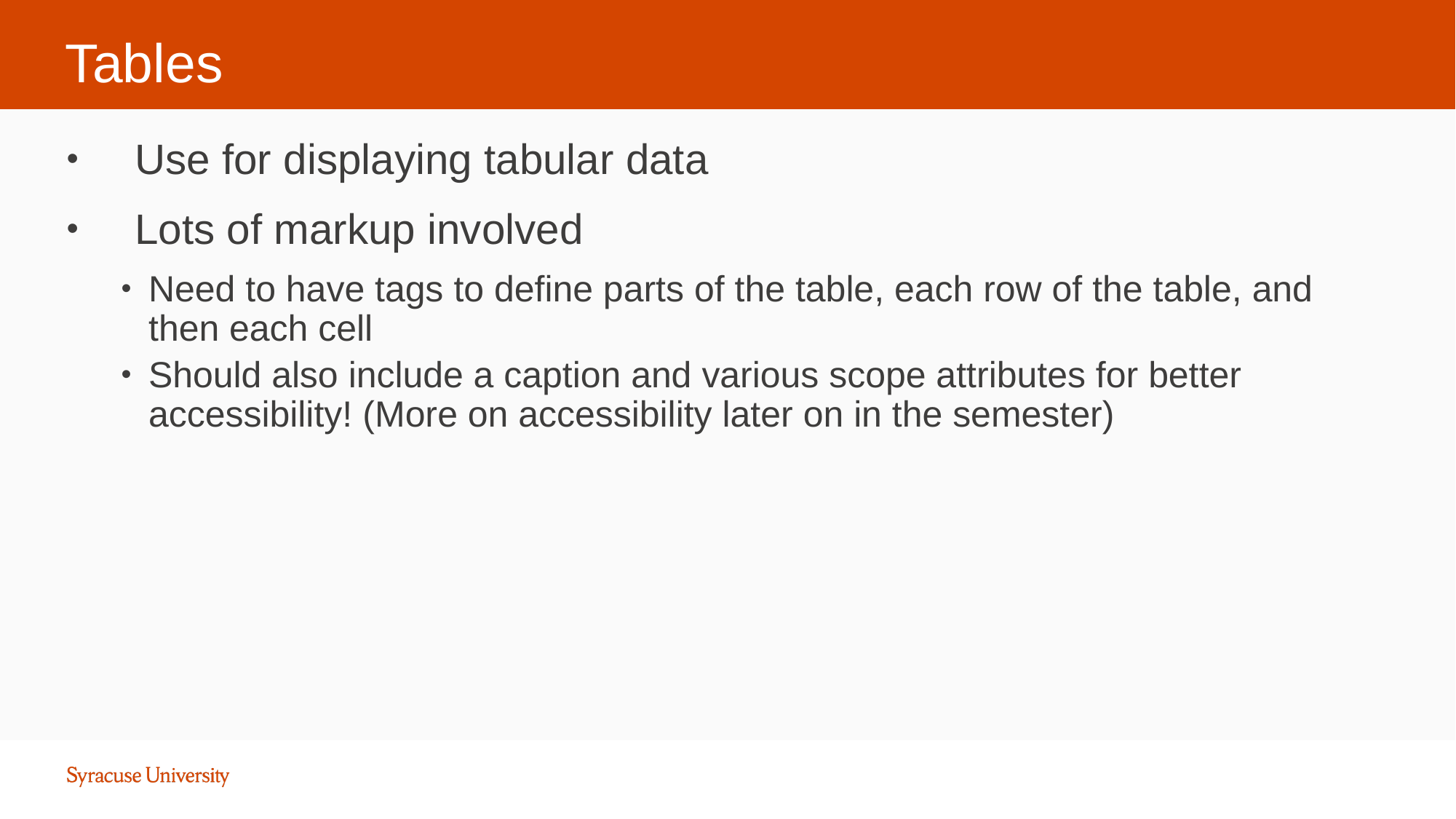

# Tables
Use for displaying tabular data
Lots of markup involved
Need to have tags to define parts of the table, each row of the table, and then each cell
Should also include a caption and various scope attributes for better accessibility! (More on accessibility later on in the semester)